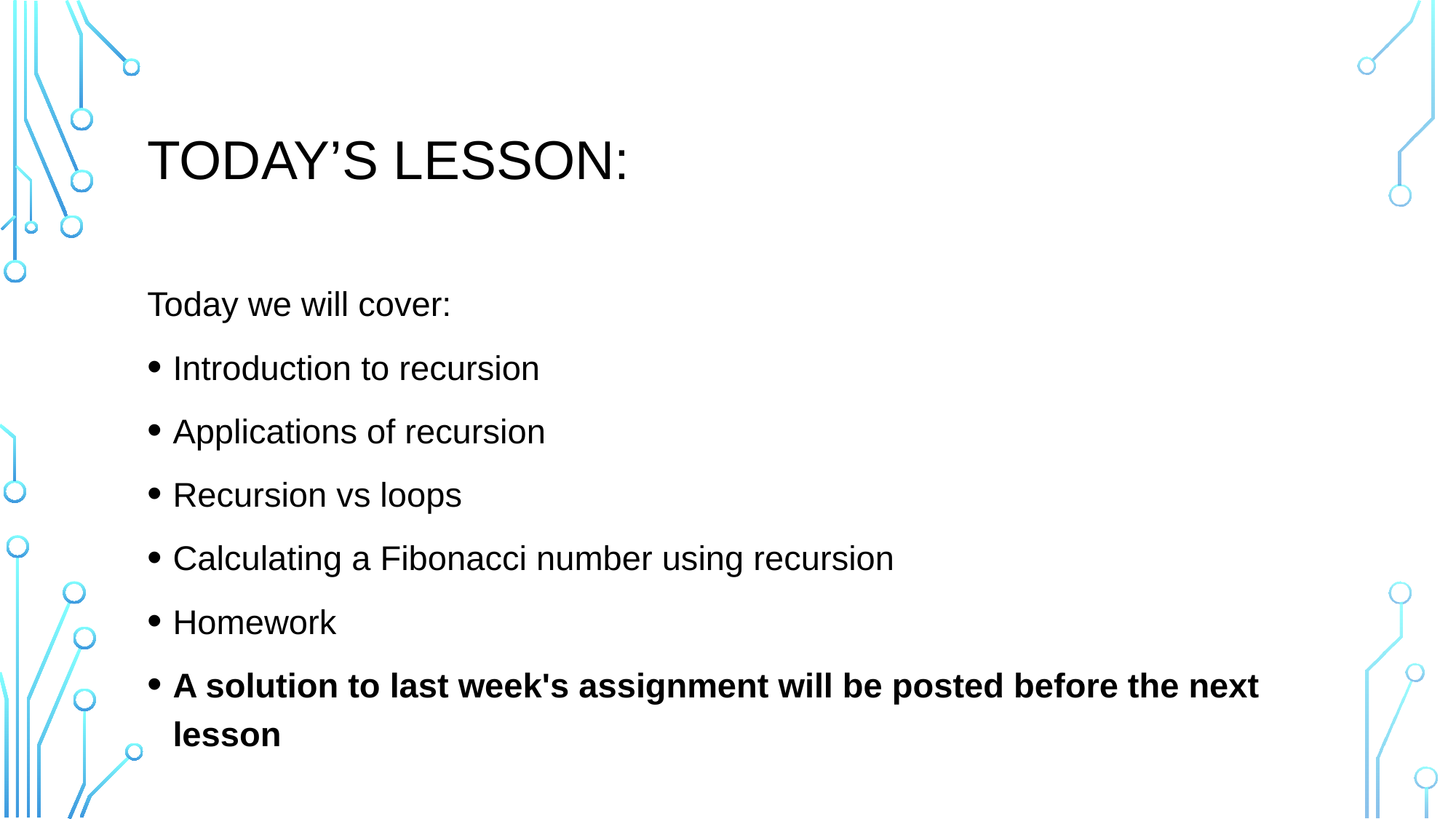

# Today’s Lesson:
Today we will cover:
Introduction to recursion
Applications of recursion
Recursion vs loops
Calculating a Fibonacci number using recursion
Homework
A solution to last week's assignment will be posted before the next lesson